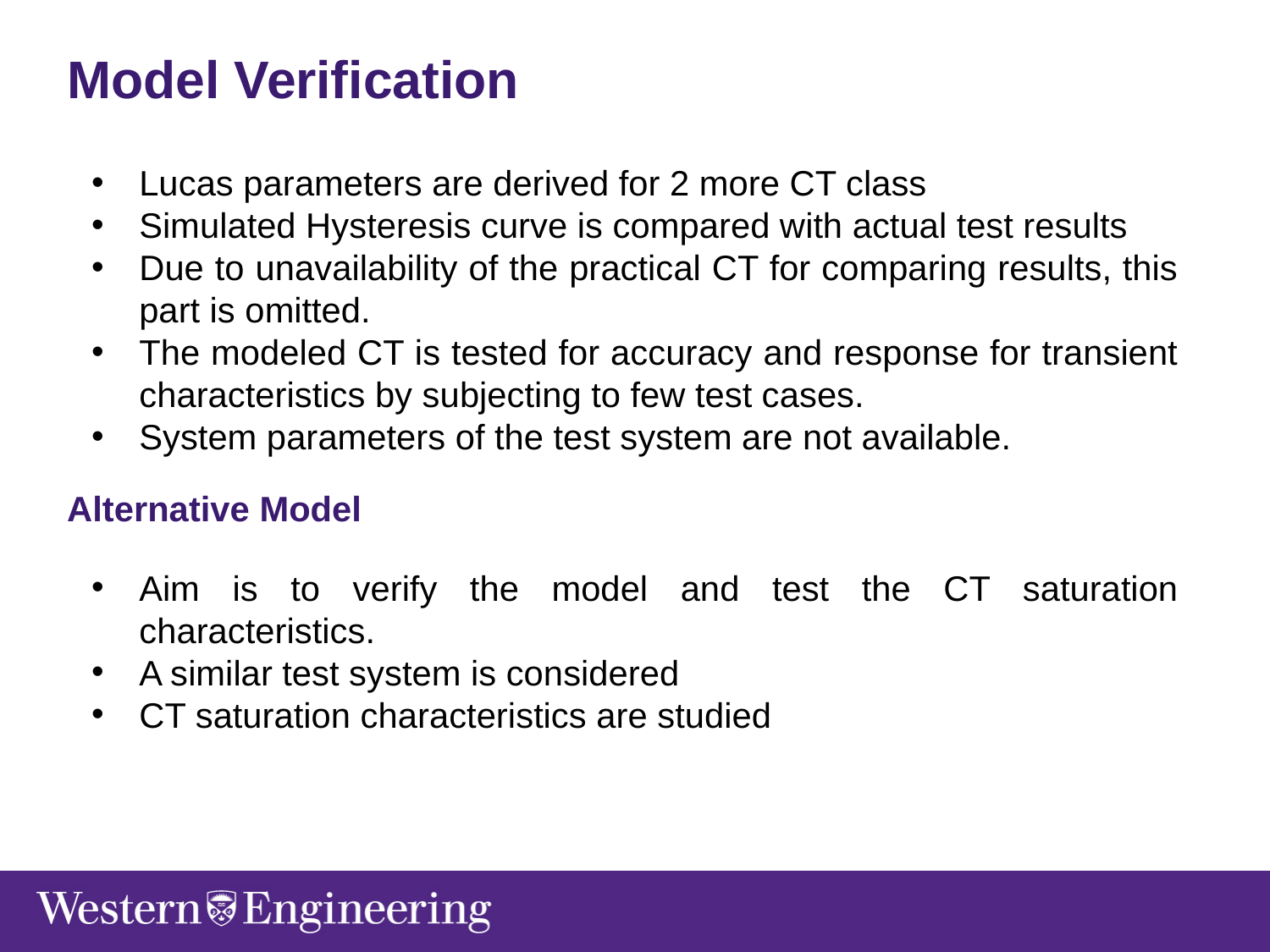

Model Verification
Lucas parameters are derived for 2 more CT class
Simulated Hysteresis curve is compared with actual test results
Due to unavailability of the practical CT for comparing results, this part is omitted.
The modeled CT is tested for accuracy and response for transient characteristics by subjecting to few test cases.
System parameters of the test system are not available.
Alternative Model
Aim is to verify the model and test the CT saturation characteristics.
A similar test system is considered
CT saturation characteristics are studied